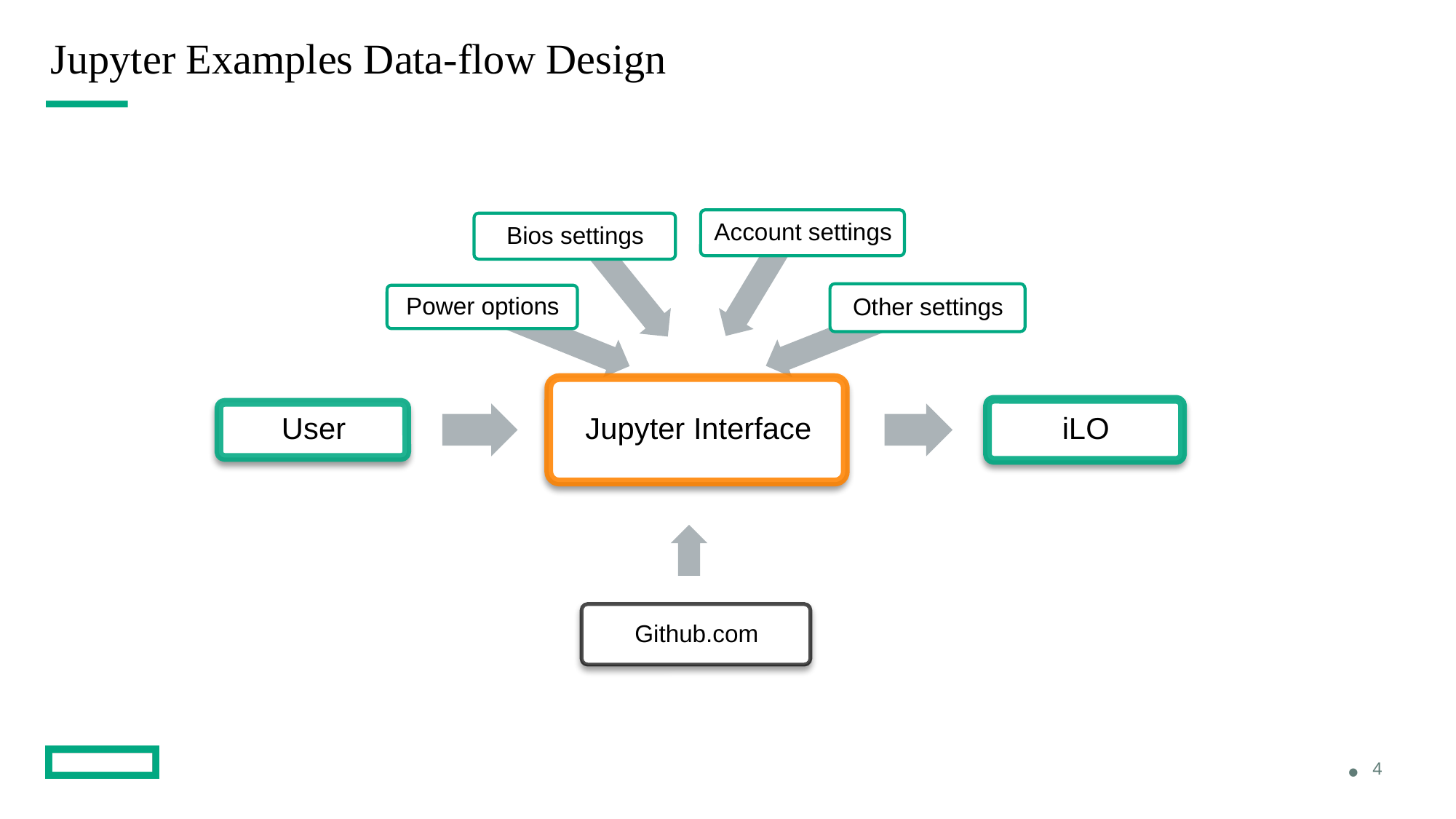

# Jupyter Examples Data-flow Design

Power options
Bios settings
Account settings
Other settings
User

Jupyter Interface

iLO

Github.com
4